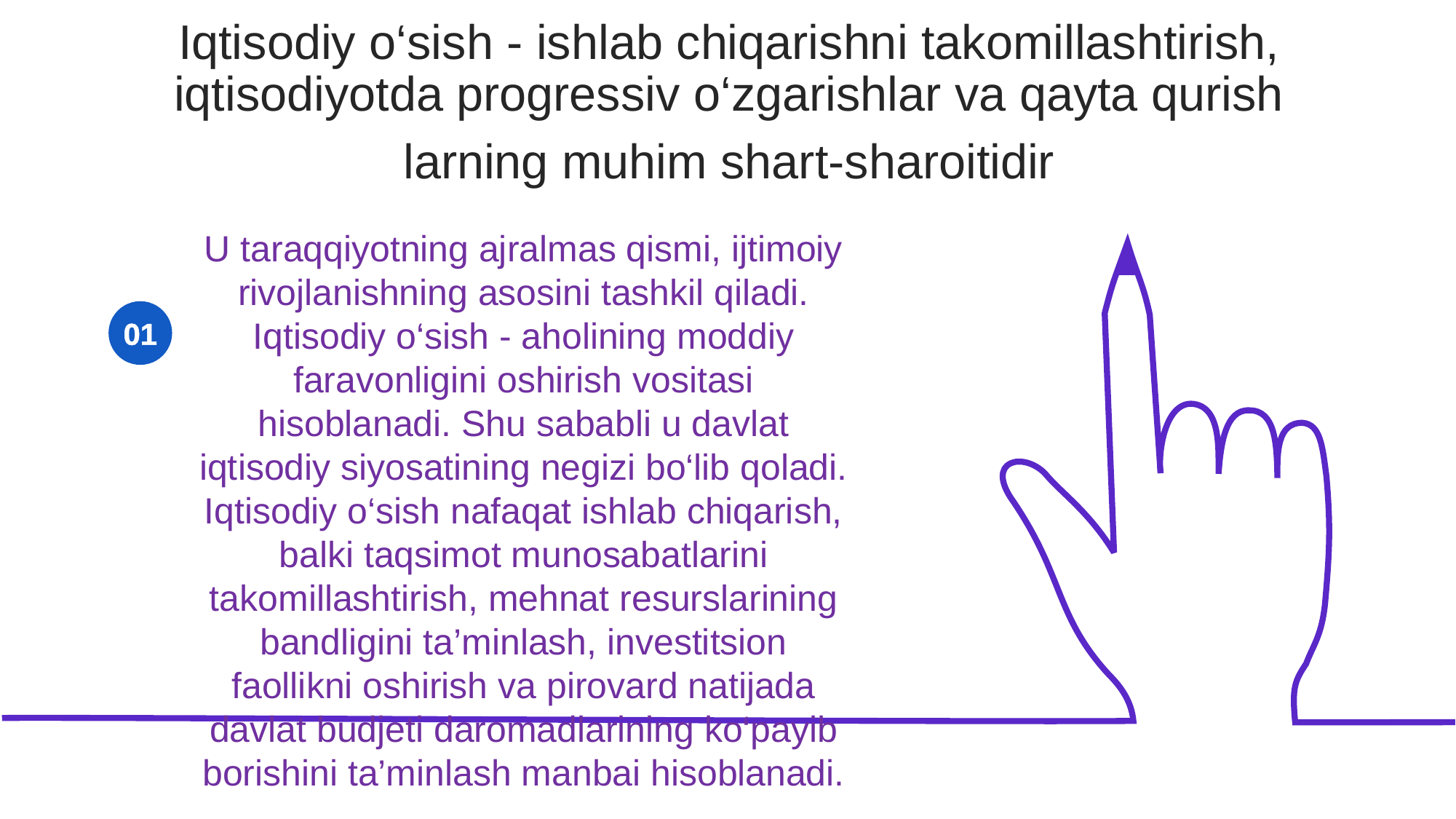

Iqtisodiy o‘sish - ishlab chiqarishni takomillashtirish, iqtisodiyotda progressiv o‘zgarishlar va qayta qurish
larning muhim shart-sharoitidir
U taraqqiyotning ajralmas qismi, ijtimoiy rivojlanishning asosini tashkil qiladi. Iqtisodiy o‘sish - aholining moddiy faravonligini oshirish vositasi hisoblanadi. Shu sababli u davlat iqtisodiy siyosatining negizi bo‘lib qoladi. Iqtisodiy o‘sish nafaqat ishlab chiqarish, balki taqsimot munosabatlarini takomillashtirish, mehnat resurslarining bandligini ta’minlash, investitsion faollikni oshirish va pirovard natijada davlat budjeti daromadlarining ko‘payib borishini ta’minlash manbai hisoblanadi.

01
03